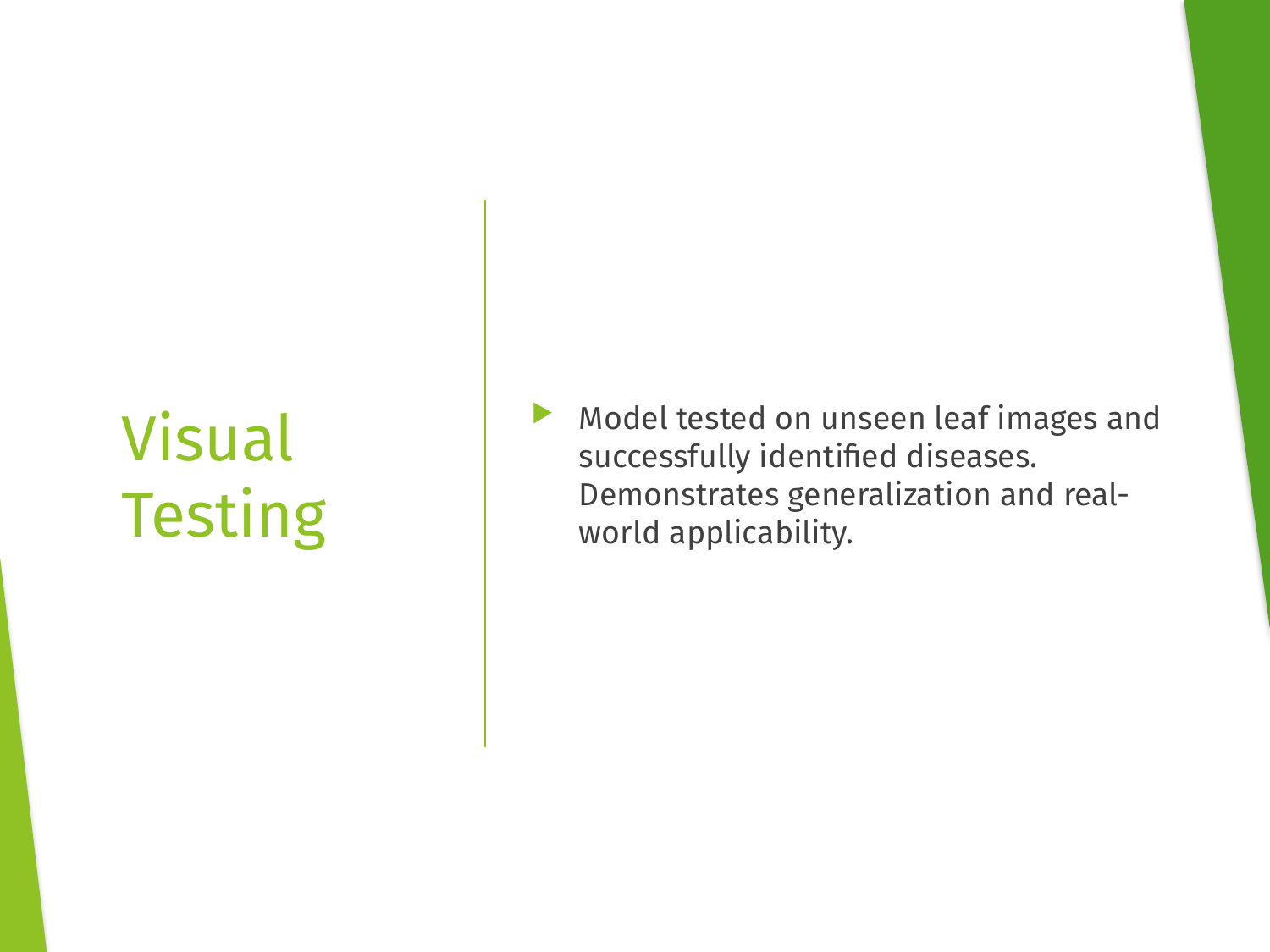

Model tested on unseen leaf images and successfully identified diseases. Demonstrates generalization and real-world applicability.
# Visual Testing